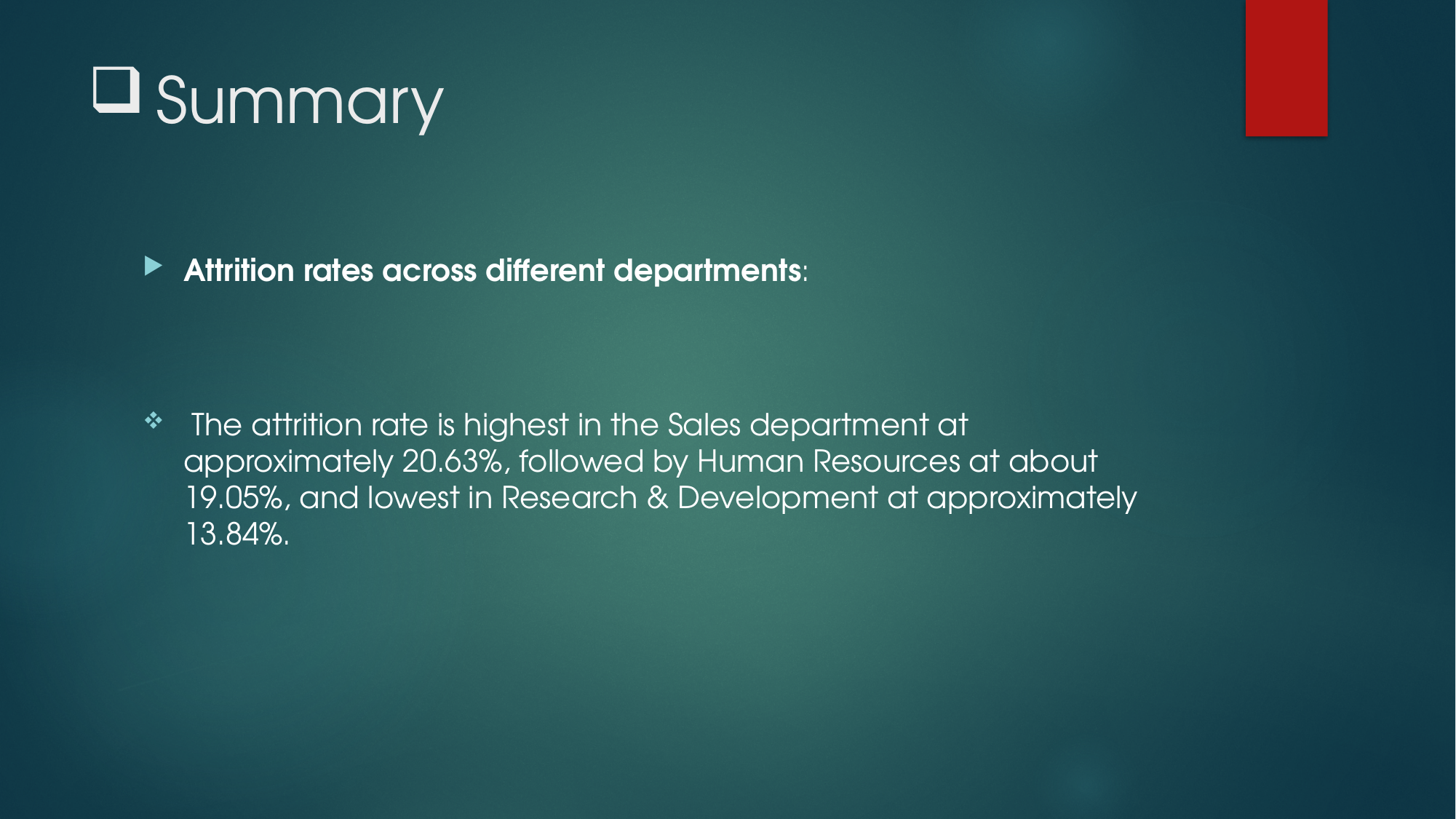

# Summary
Attrition rates across different departments:

 The attrition rate is highest in the Sales department at approximately 20.63%, followed by Human Resources at about 19.05%, and lowest in Research & Development at approximately 13.84%.